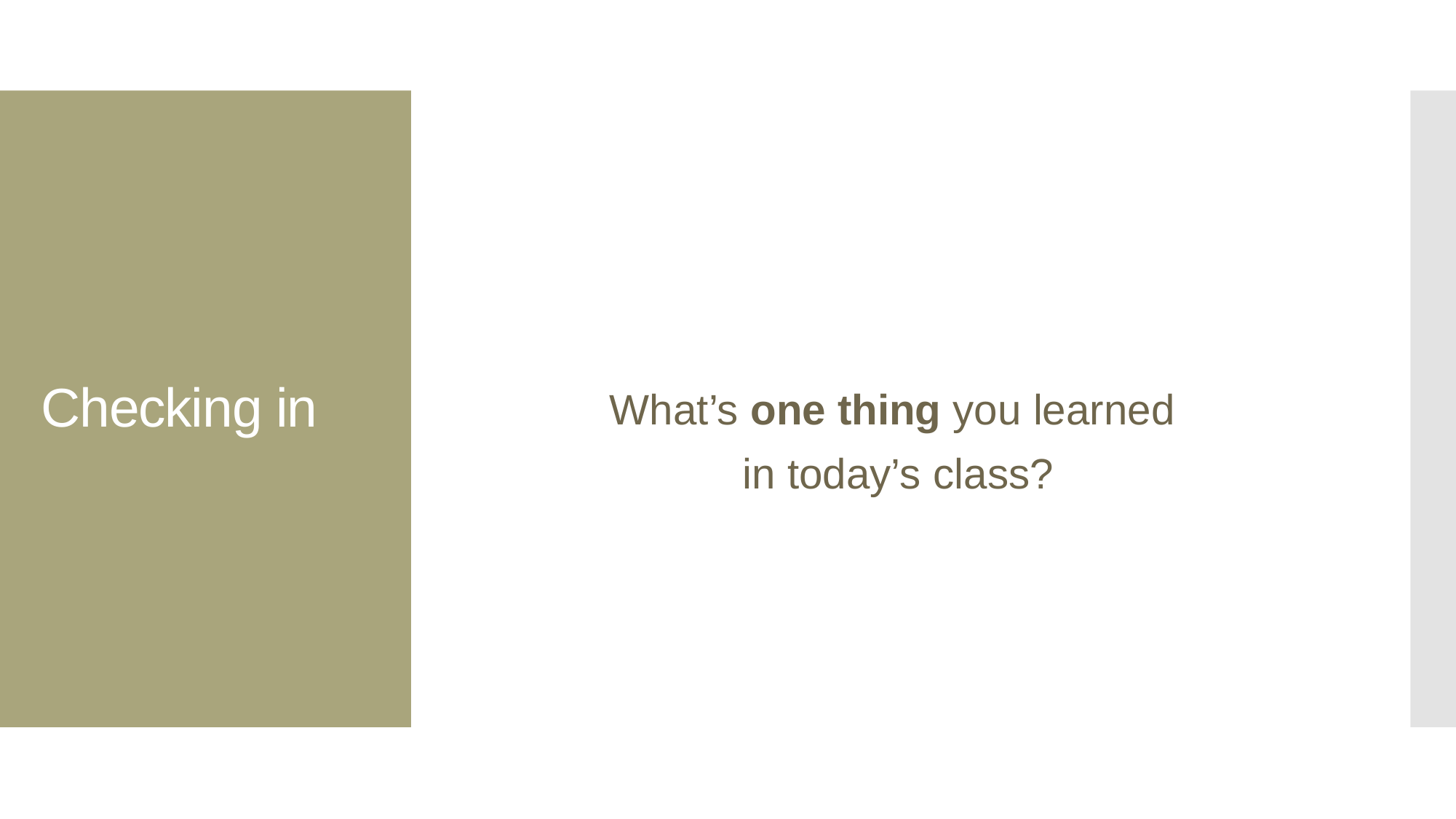

What’s one thing you learned
in today’s class?
# Checking in